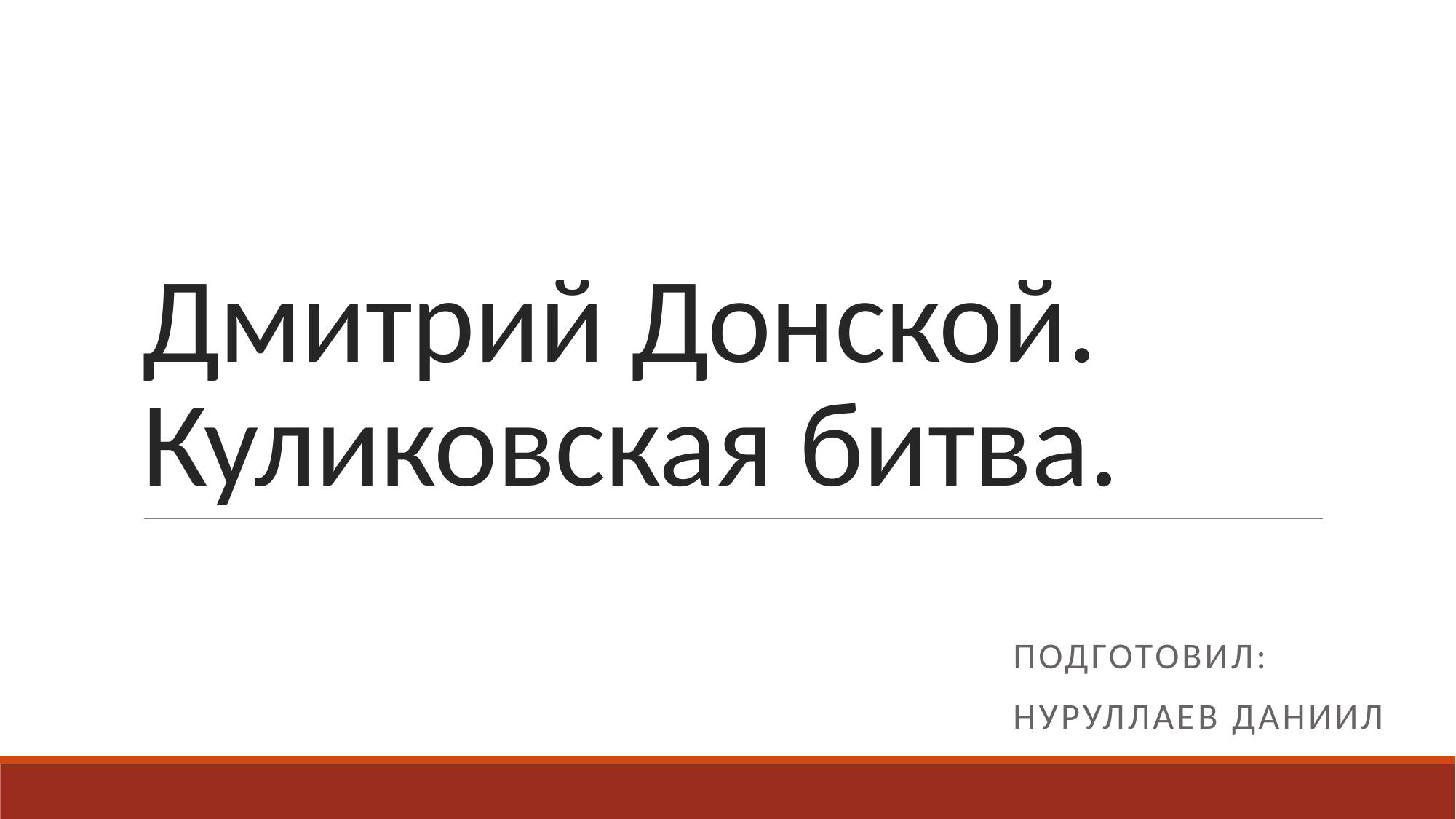

# Дмитрий Донской. Куликовская битва.
Подготовил:
Нуруллаев Даниил